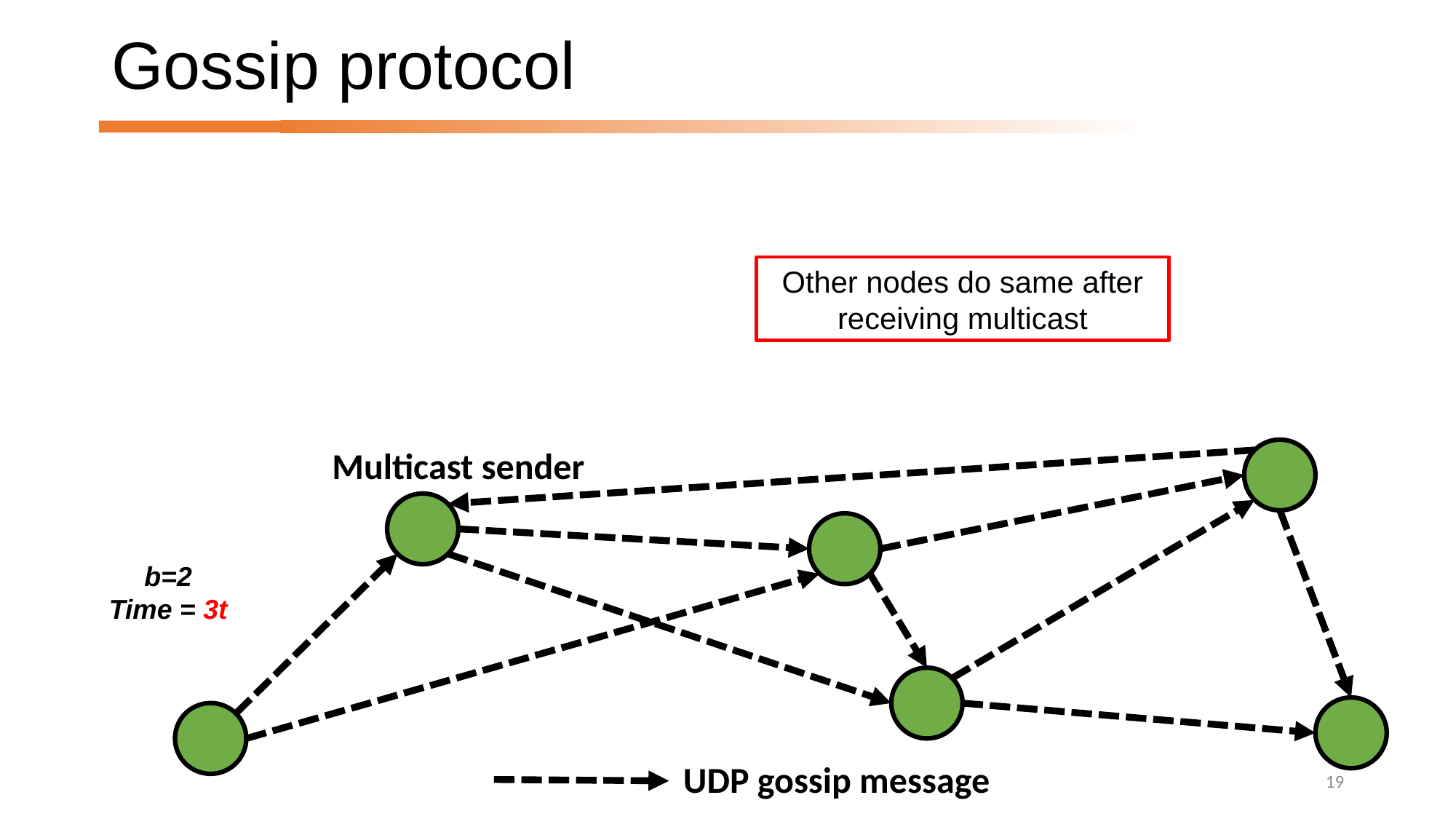

# Gossip protocol

Other nodes do same after receiving multicast
Multicast sender

b=2
Time = 3t

UDP gossip message
19